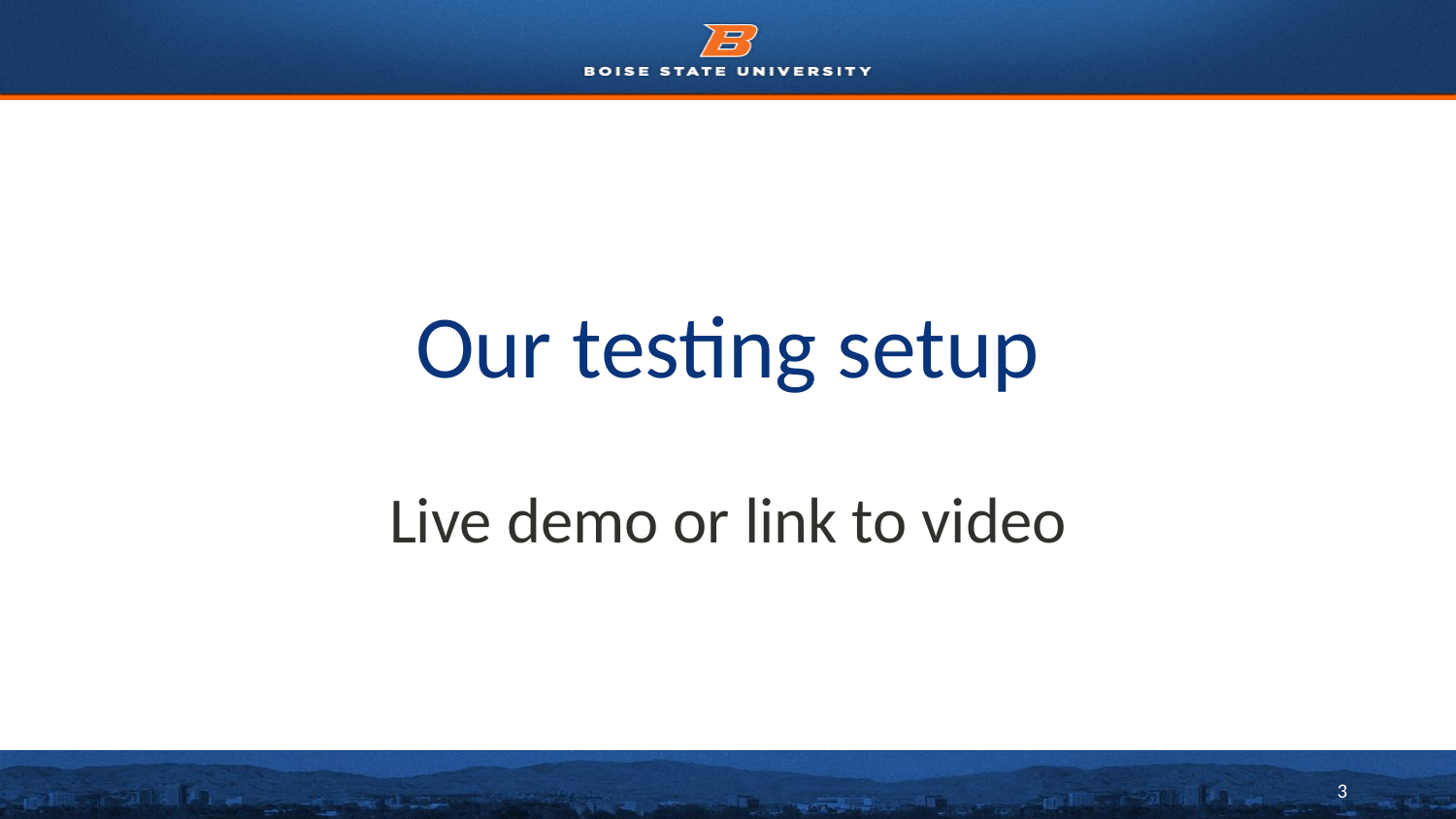

# Our testing setup
Live demo or link to video